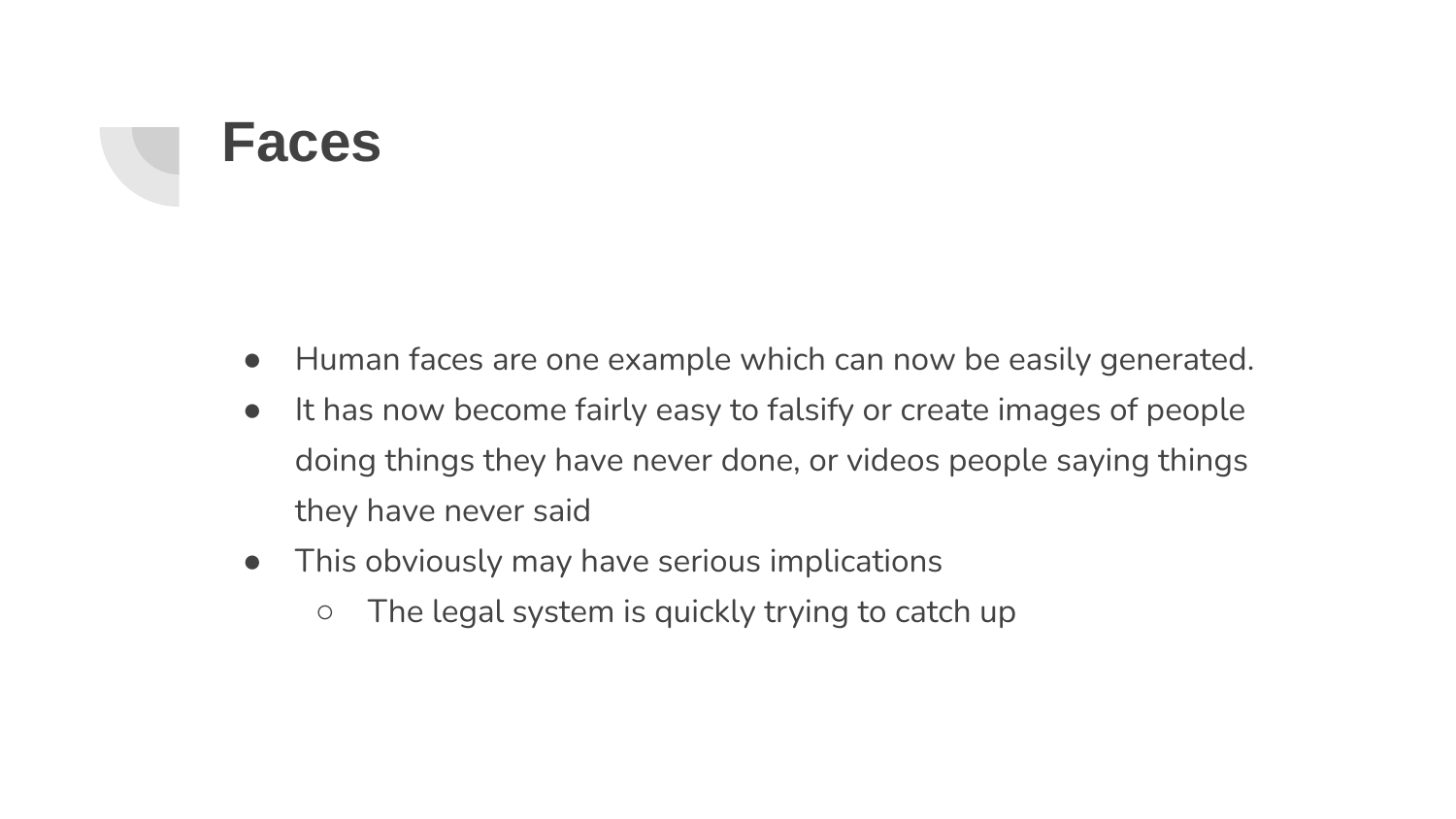

# Faces
Human faces are one example which can now be easily generated.
It has now become fairly easy to falsify or create images of people doing things they have never done, or videos people saying things they have never said
This obviously may have serious implications
The legal system is quickly trying to catch up